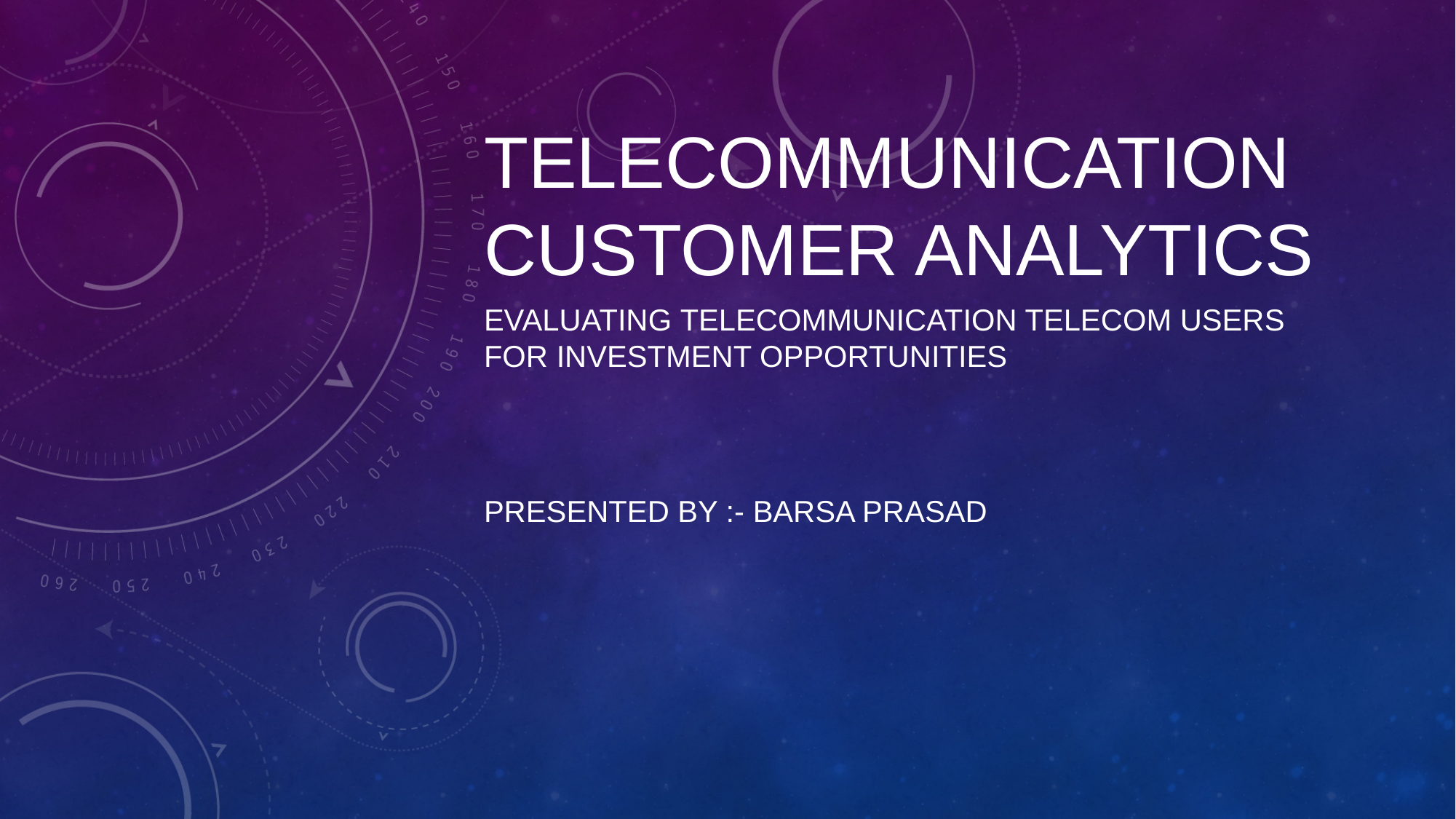

# Telecommunication Customer Analytics
Evaluating Telecommunication Telecom Users for Investment Opportunities

Presented By :- BARSA PRASAD